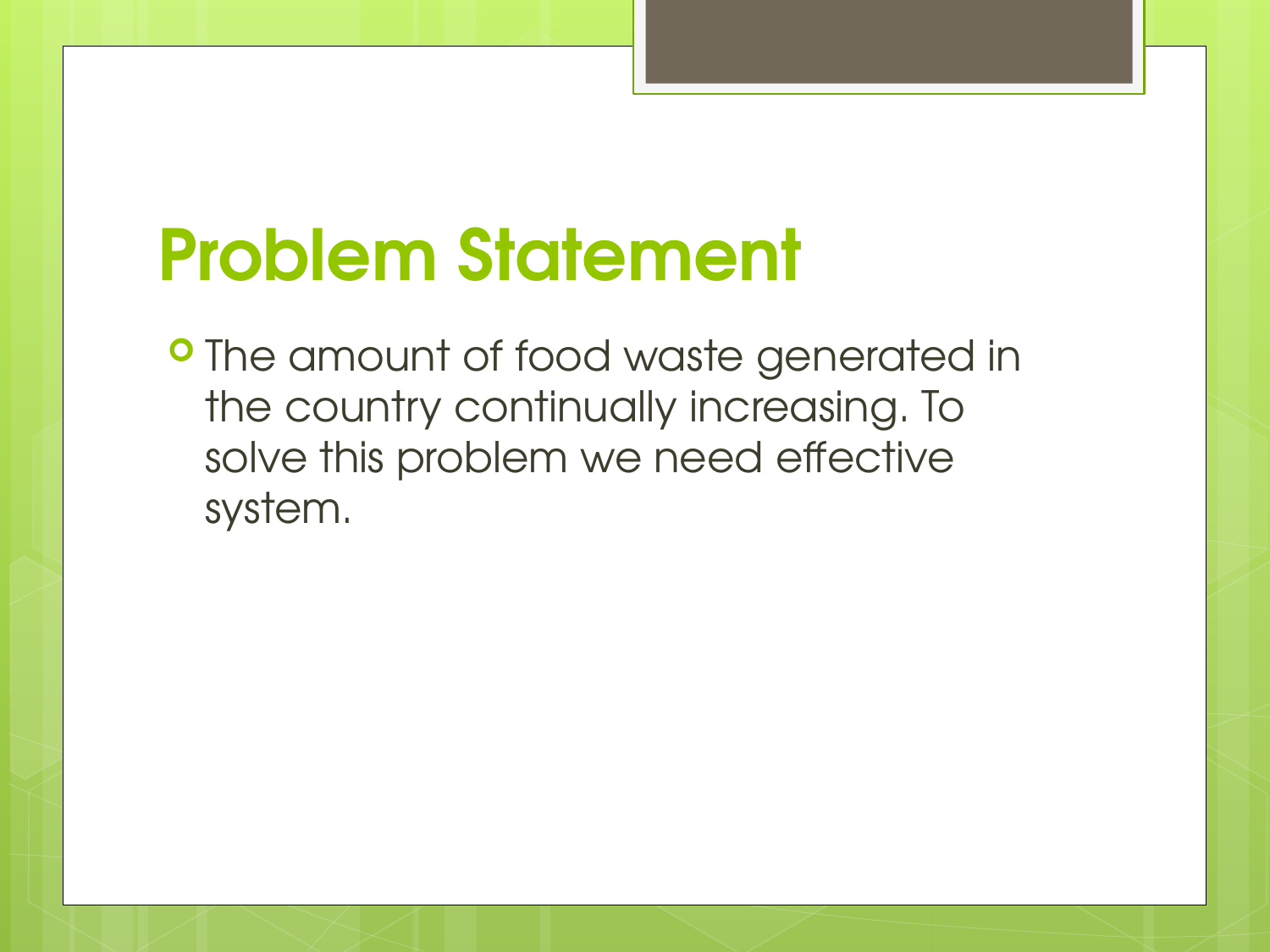

# Problem Statement
The amount of food waste generated in the country continually increasing. To solve this problem we need effective system.